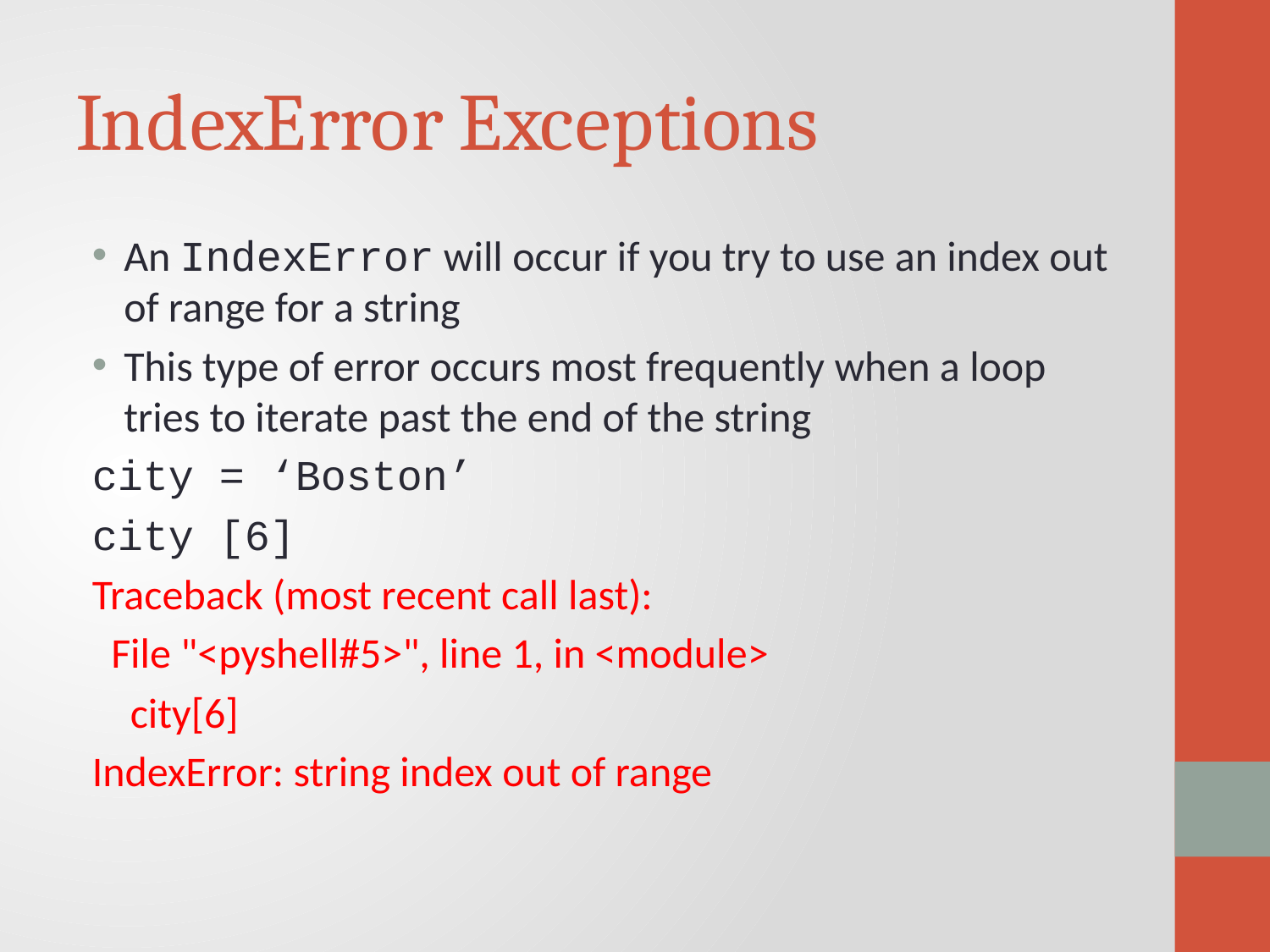

# IndexError Exceptions
An IndexError will occur if you try to use an index out of range for a string
This type of error occurs most frequently when a loop tries to iterate past the end of the string
city = ‘Boston’
city [6]
Traceback (most recent call last):
  File "<pyshell#5>", line 1, in <module>
    city[6]
IndexError: string index out of range